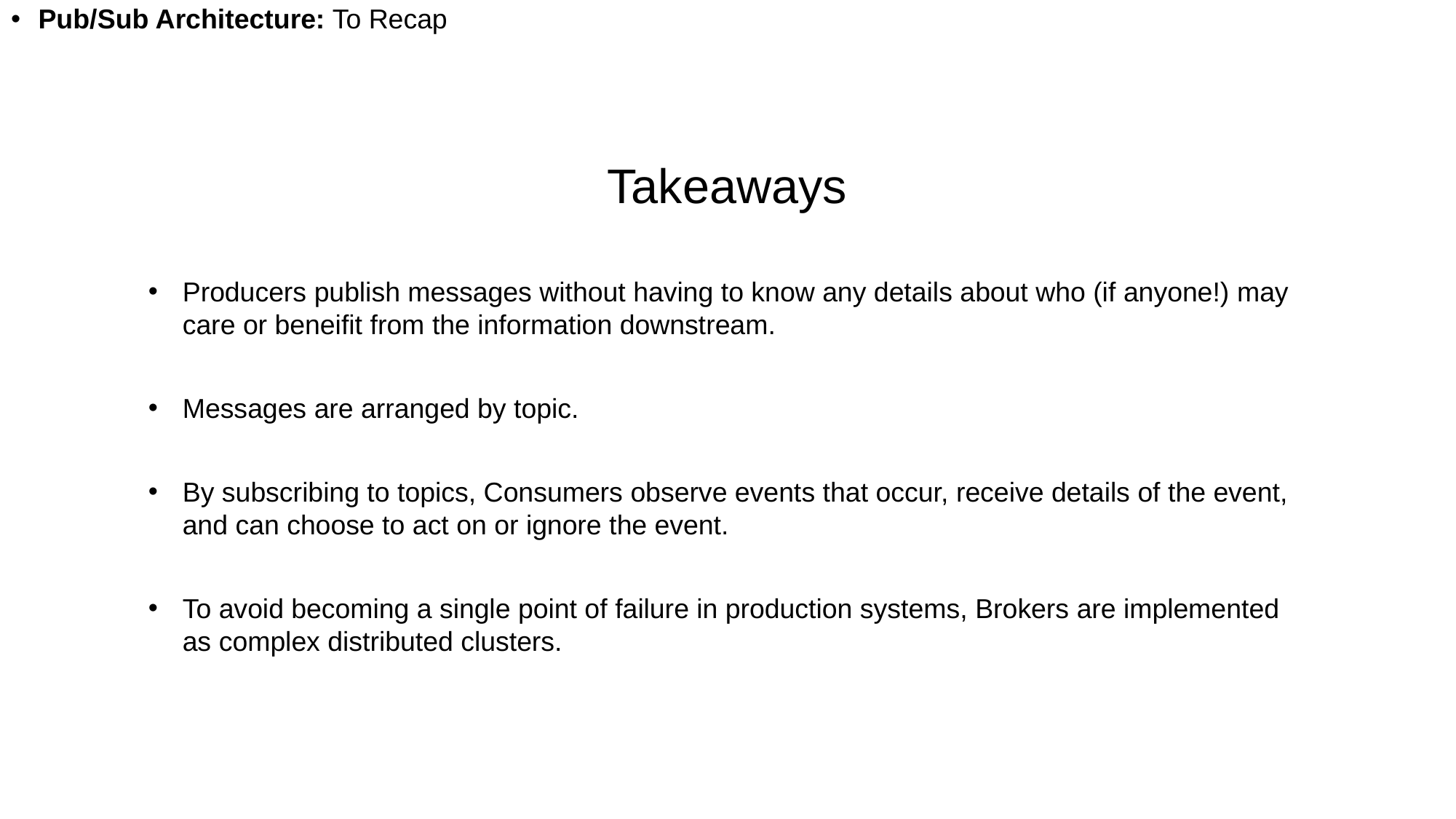

Pub/Sub Architecture: To Recap
Takeaways
Producers publish messages without having to know any details about who (if anyone!) may care or beneifit from the information downstream.

Messages are arranged by topic.

By subscribing to topics, Consumers observe events that occur, receive details of the event, and can choose to act on or ignore the event.

To avoid becoming a single point of failure in production systems, Brokers are implemented as complex distributed clusters.